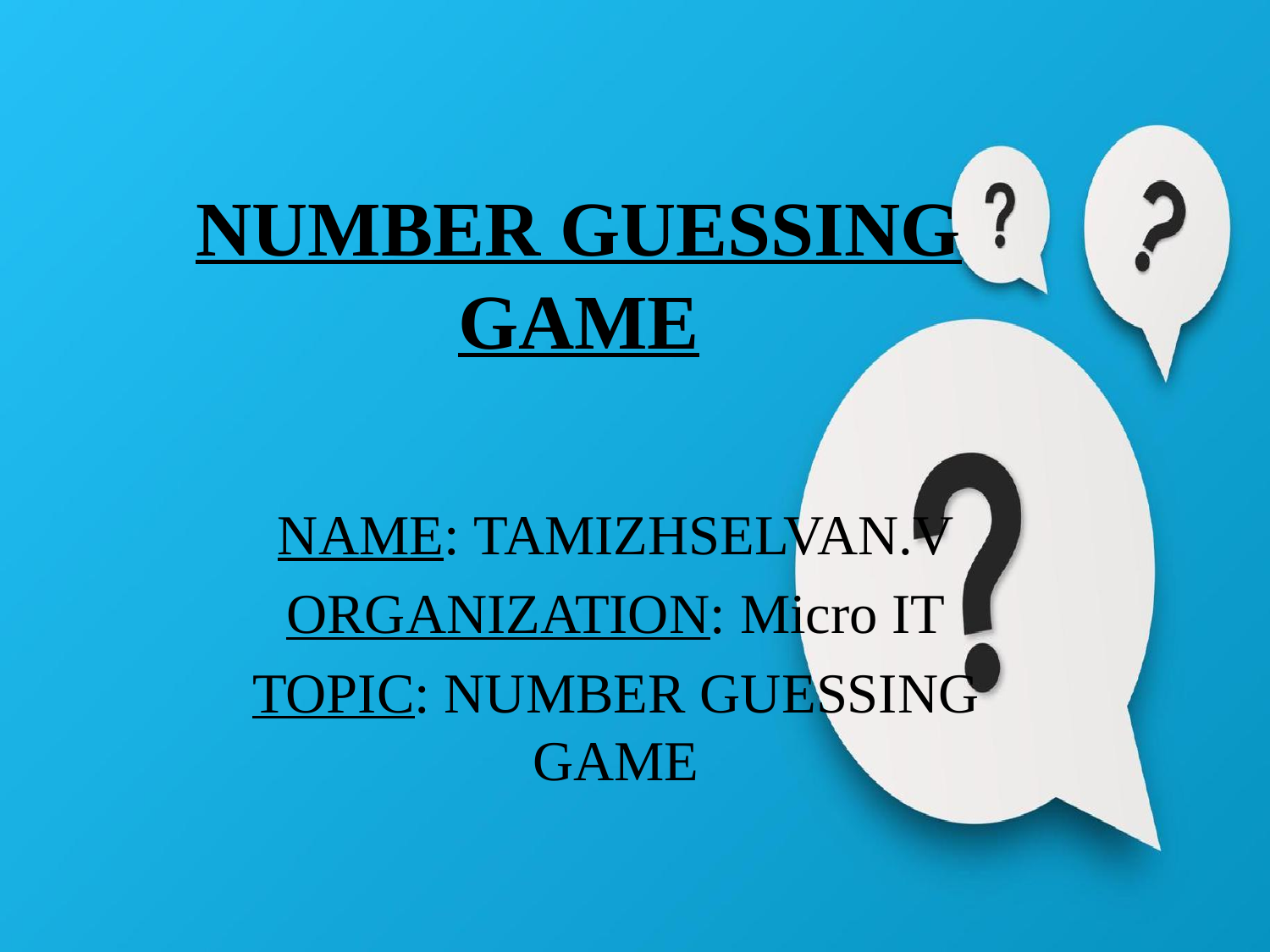

# NUMBER GUESSING GAME
NAME: TAMIZHSELVAN.V
ORGANIZATION: Micro IT
TOPIC: NUMBER GUESSING GAME